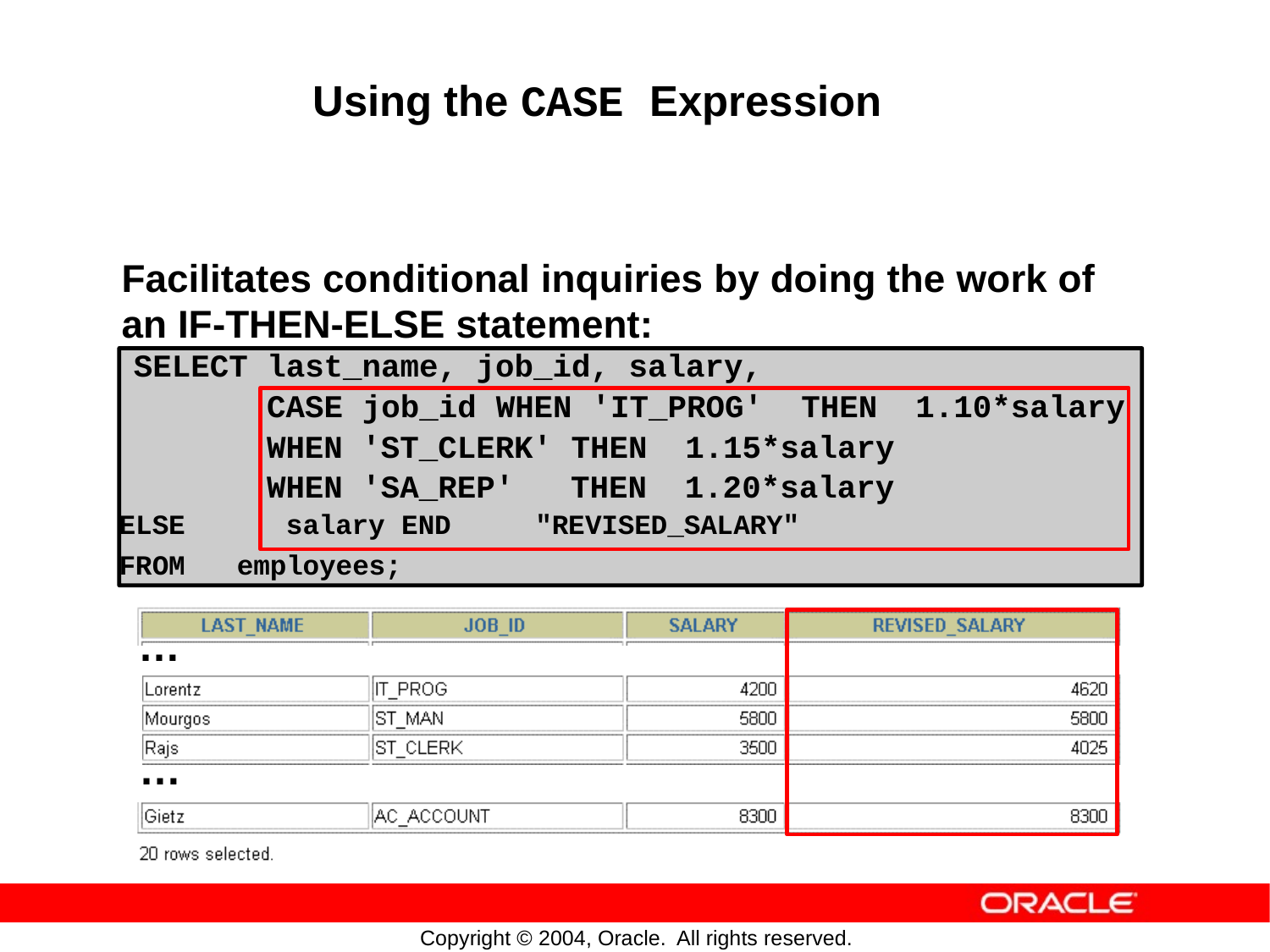

Using the CASE Expression
Facilitates conditional inquiries
by
doing
the
work
of
an
IF-THEN-ELSE
statement:

SELECT last_name, job_id, salary,
CASE job_id WHEN 'IT_PROG' THEN 1.10*salary
WHEN 'ST_CLERK' THEN 1.15*salary
WHEN 'SA_REP'  THEN 1.20*salary
ELSE     salary END    "REVISED_SALARY"
FROM  employees;

…

…

Copyright © 2004, Oracle.
All rights reserved.